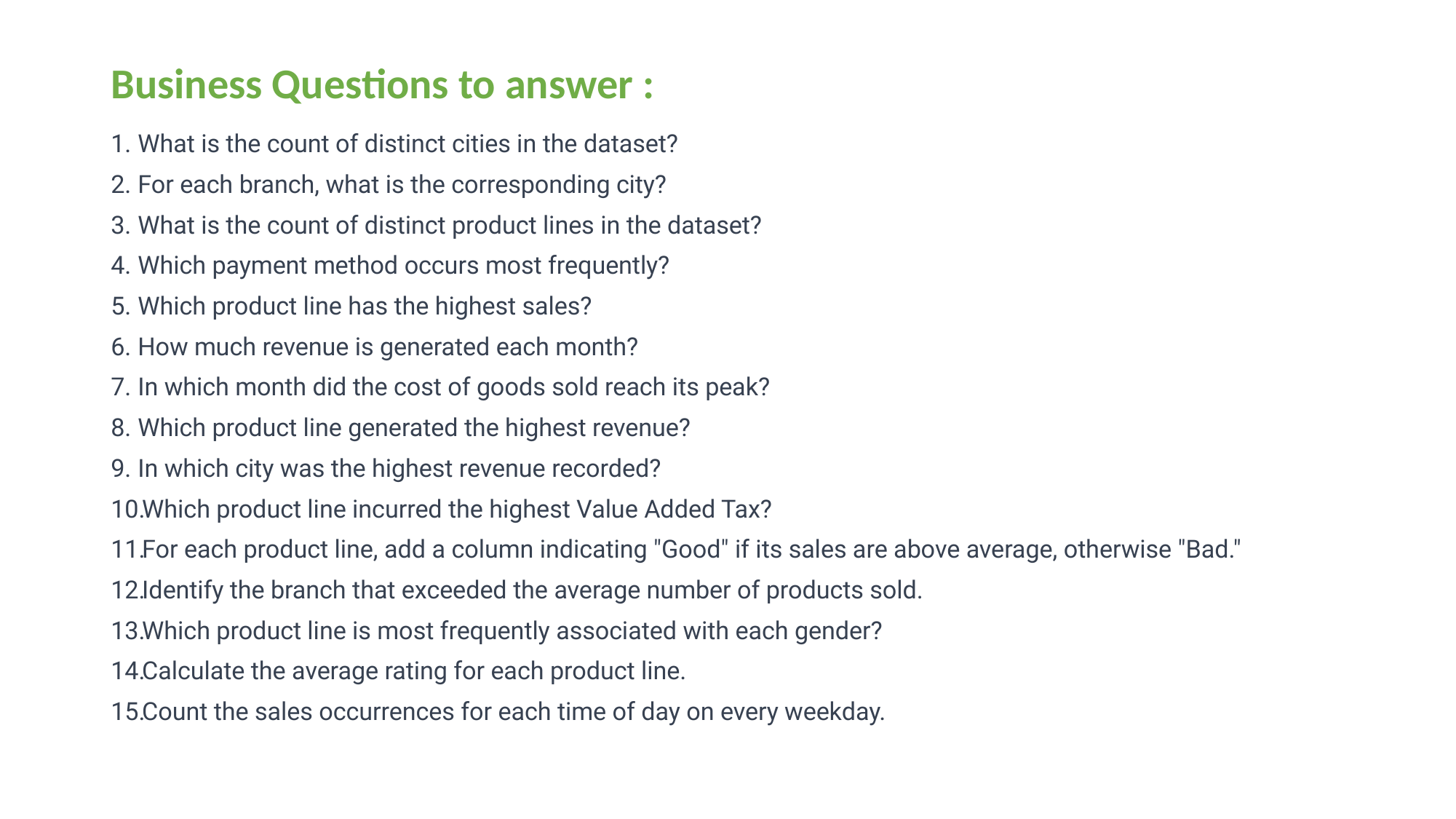

# Business Questions to answer :
What is the count of distinct cities in the dataset?
For each branch, what is the corresponding city?
What is the count of distinct product lines in the dataset?
Which payment method occurs most frequently?
Which product line has the highest sales?
How much revenue is generated each month?
In which month did the cost of goods sold reach its peak?
Which product line generated the highest revenue?
In which city was the highest revenue recorded?
Which product line incurred the highest Value Added Tax?
For each product line, add a column indicating "Good" if its sales are above average, otherwise "Bad."
Identify the branch that exceeded the average number of products sold.
Which product line is most frequently associated with each gender?
Calculate the average rating for each product line.
Count the sales occurrences for each time of day on every weekday.